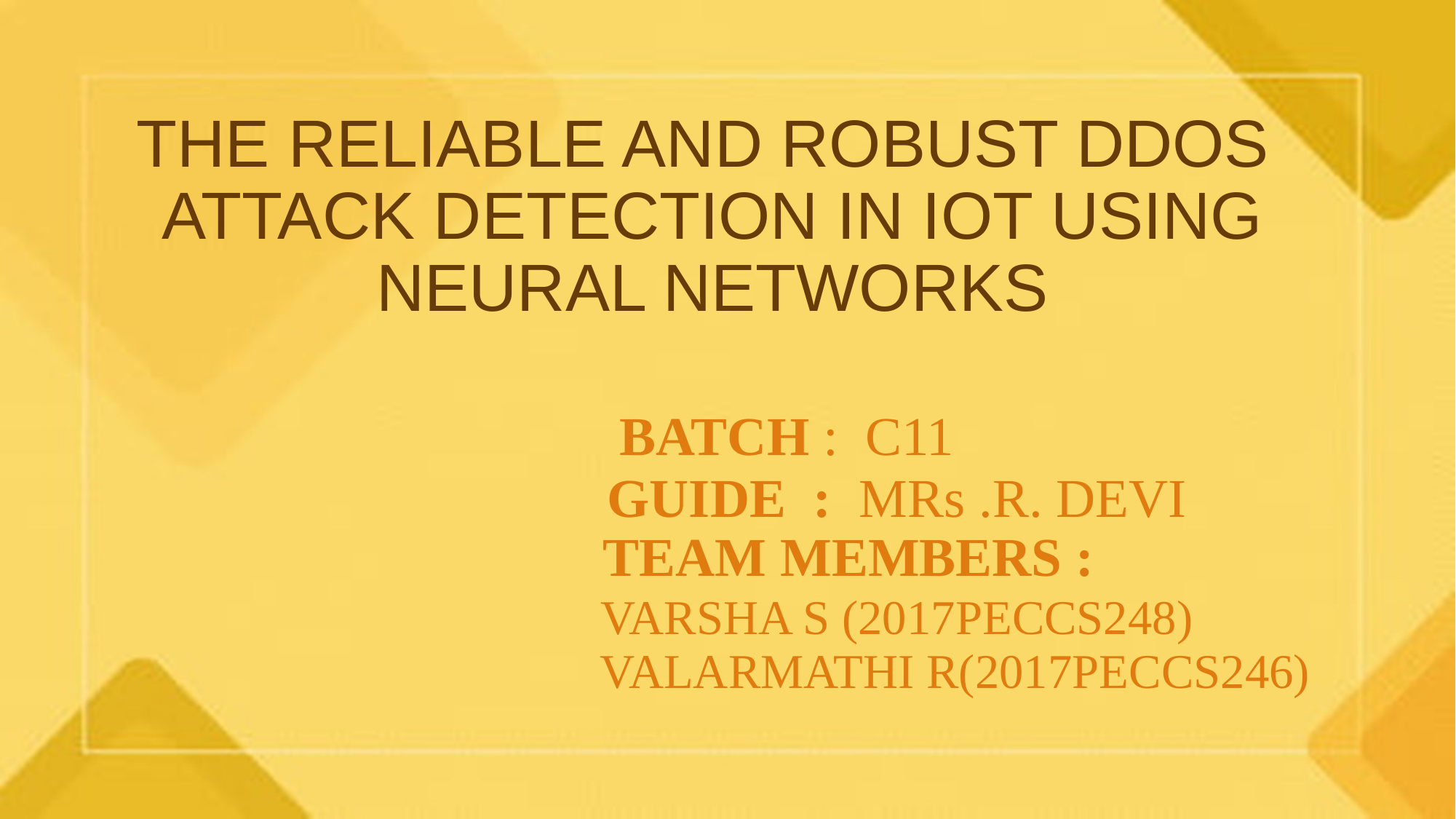

# THE RELIABLE AND ROBUST DDOS  ATTACK DETECTION IN IOT USING NEURAL NETWORKS BATCH :  C11 GUIDE  :  MRs .R. DEVI TEAM MEMBERS : VARSHA S (2017PECCS248) VALARMATHI R(2017PECCS246)